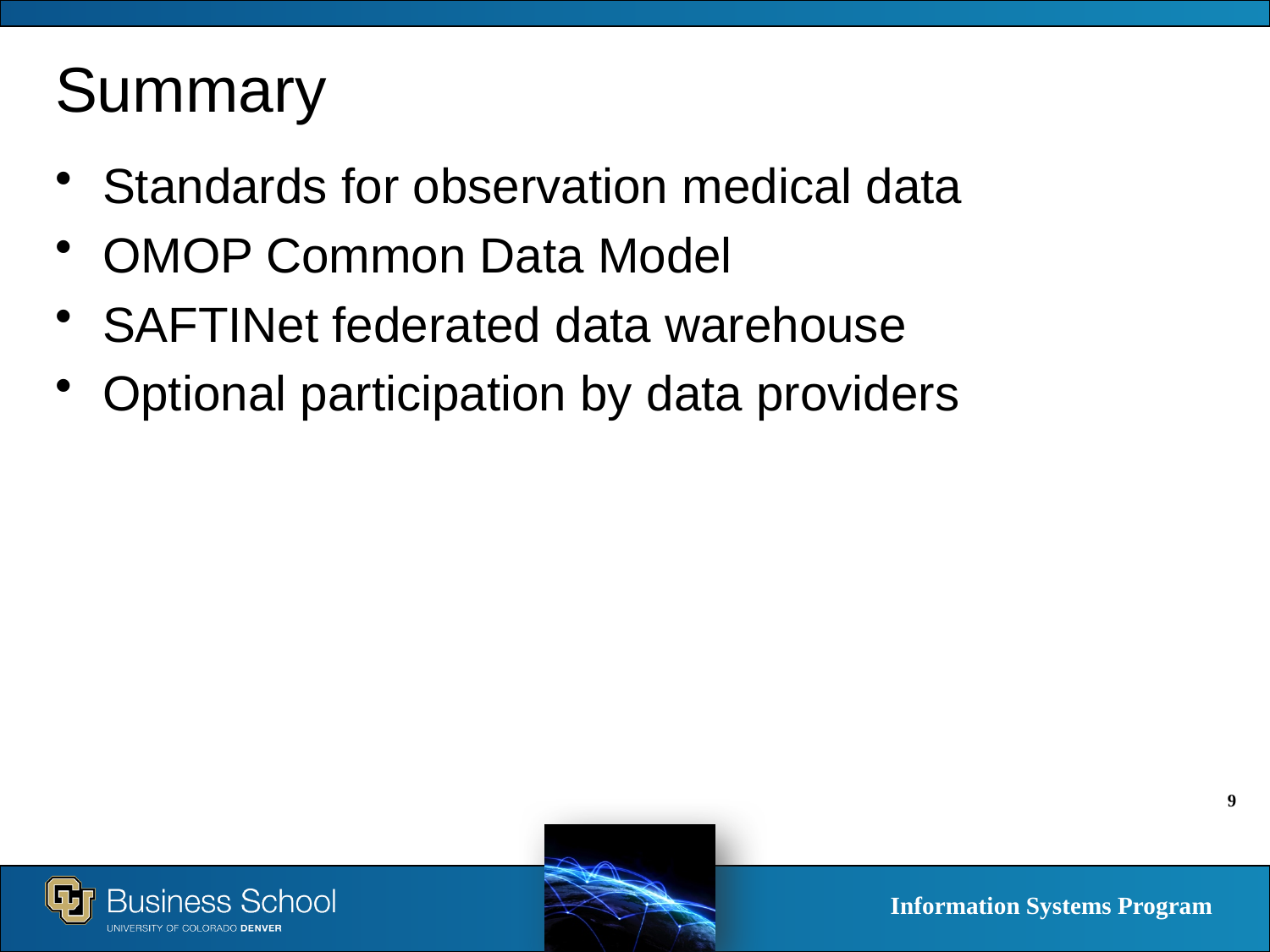

# Summary
Standards for observation medical data
OMOP Common Data Model
SAFTINet federated data warehouse
Optional participation by data providers